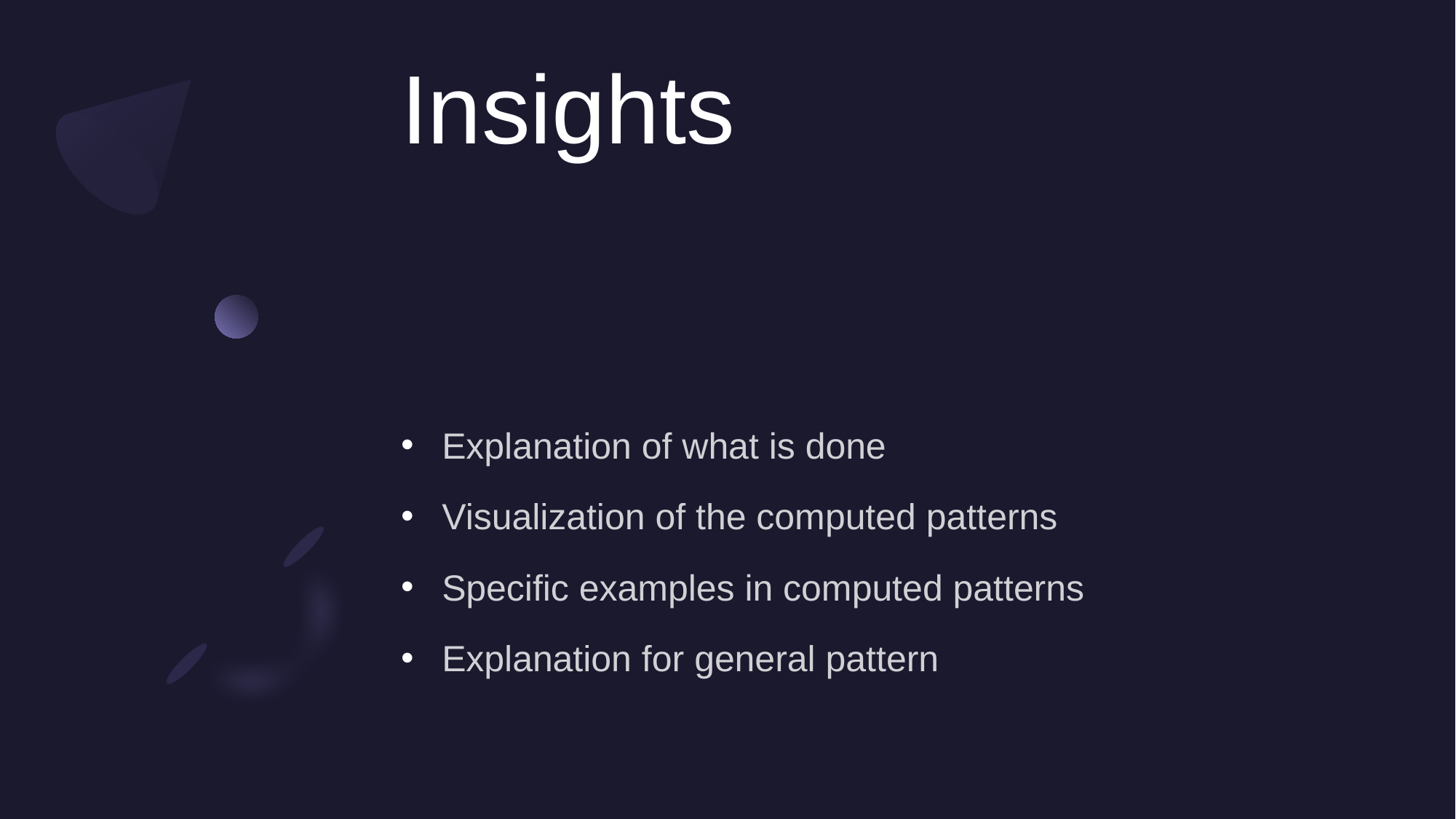

# Insights
Explanation of what is done
Visualization of the computed patterns
Specific examples in computed patterns
Explanation for general pattern